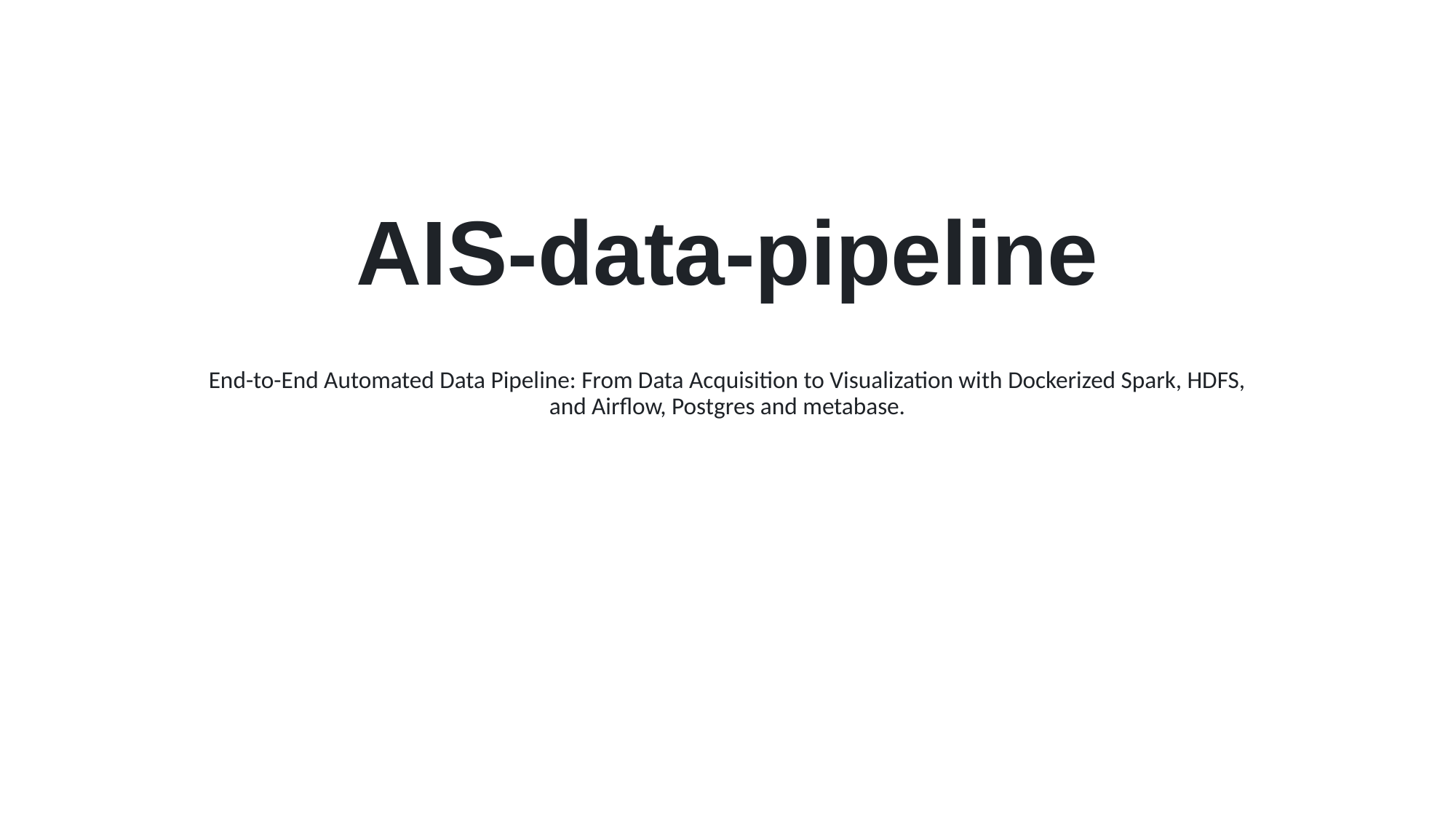

# AIS-data-pipeline
End-to-End Automated Data Pipeline: From Data Acquisition to Visualization with Dockerized Spark, HDFS, and Airflow, Postgres and metabase.